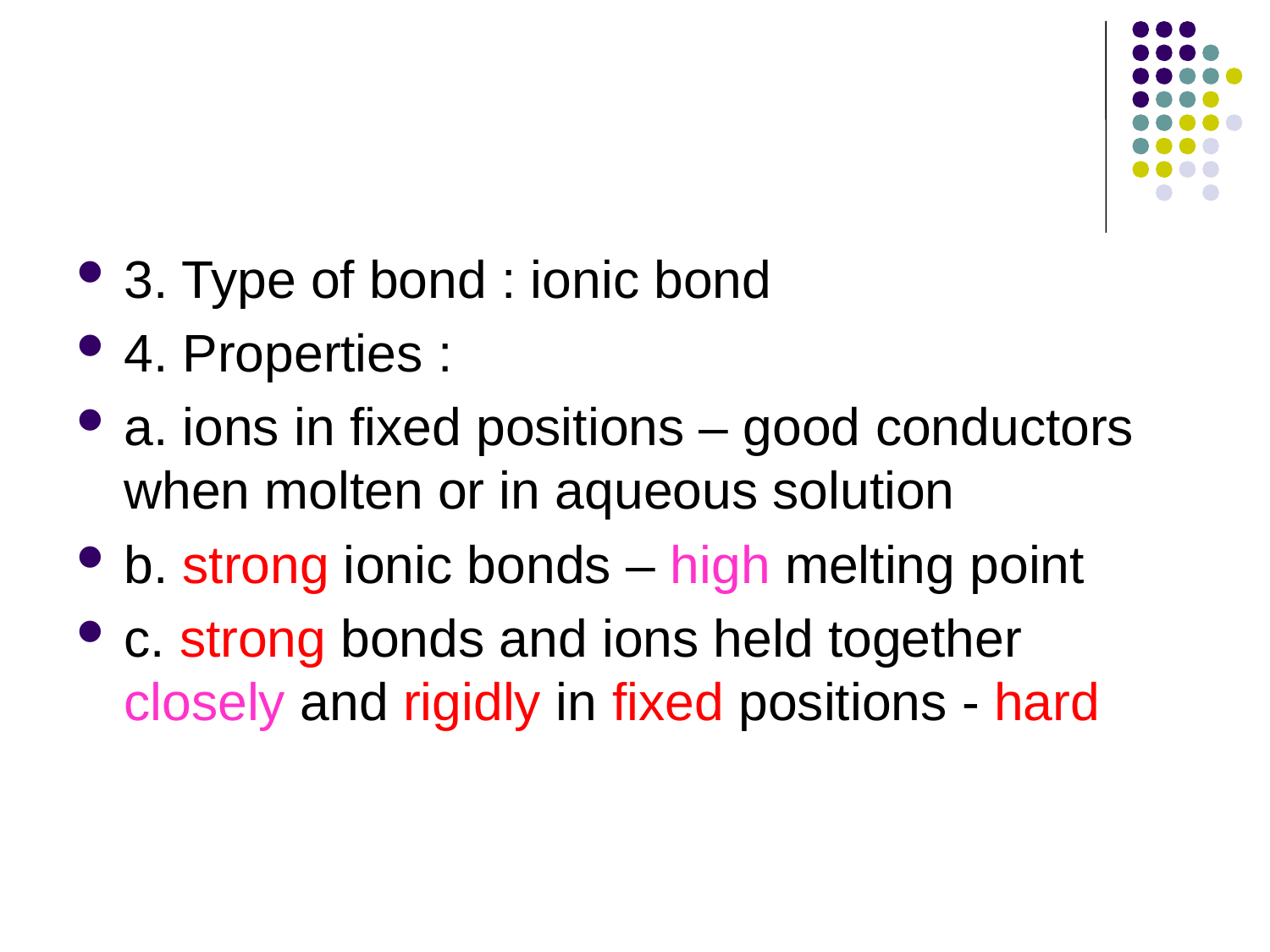

#
3. Type of bond : ionic bond
4. Properties :
a. ions in fixed positions – good conductors when molten or in aqueous solution
b. strong ionic bonds – high melting point
c. strong bonds and ions held together closely and rigidly in fixed positions - hard